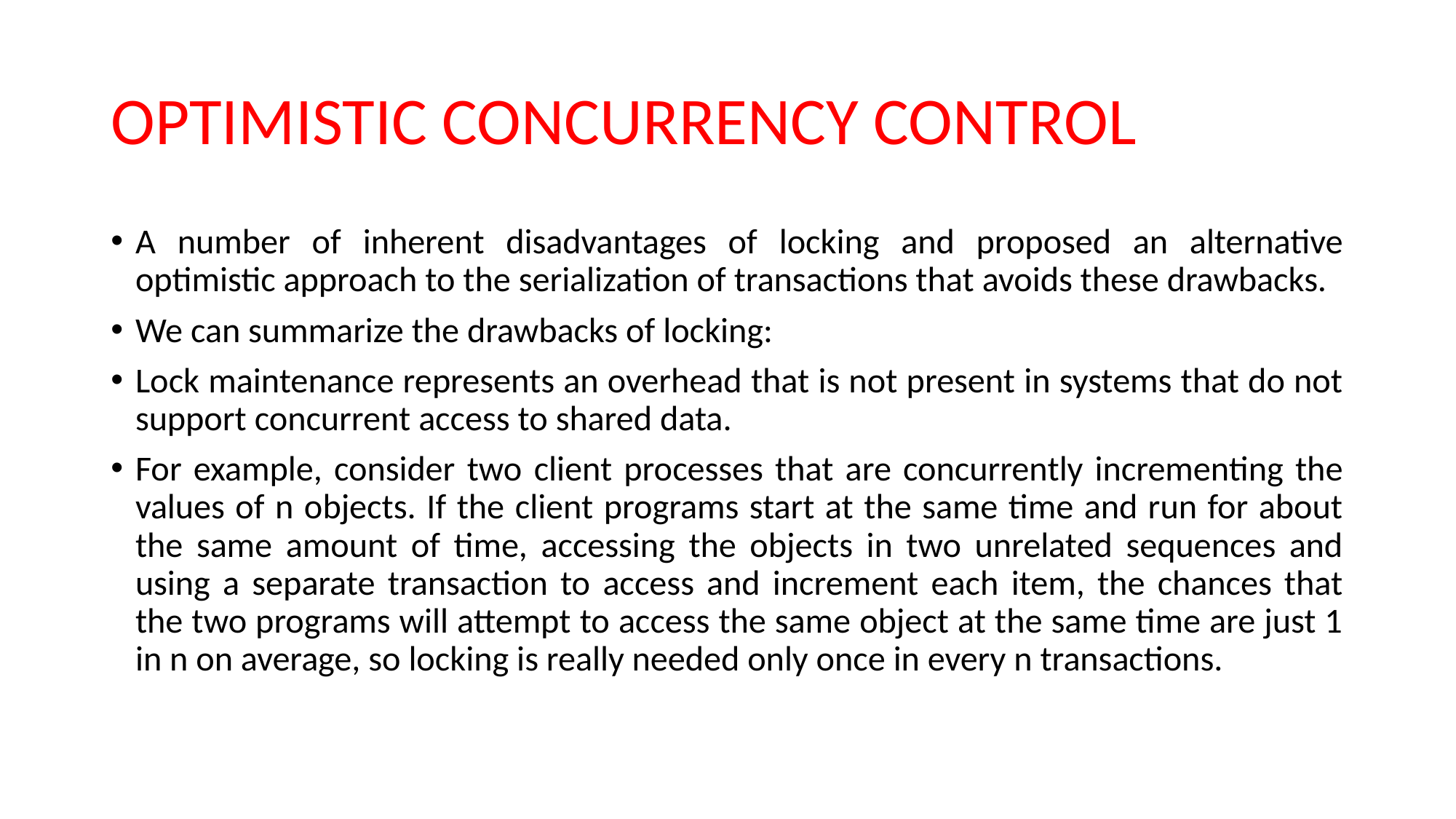

# OPTIMISTIC CONCURRENCY CONTROL
A number of inherent disadvantages of locking and proposed an alternative optimistic approach to the serialization of transactions that avoids these drawbacks.
We can summarize the drawbacks of locking:
Lock maintenance represents an overhead that is not present in systems that do not support concurrent access to shared data.
For example, consider two client processes that are concurrently incrementing the values of n objects. If the client programs start at the same time and run for about the same amount of time, accessing the objects in two unrelated sequences and using a separate transaction to access and increment each item, the chances that the two programs will attempt to access the same object at the same time are just 1 in n on average, so locking is really needed only once in every n transactions.